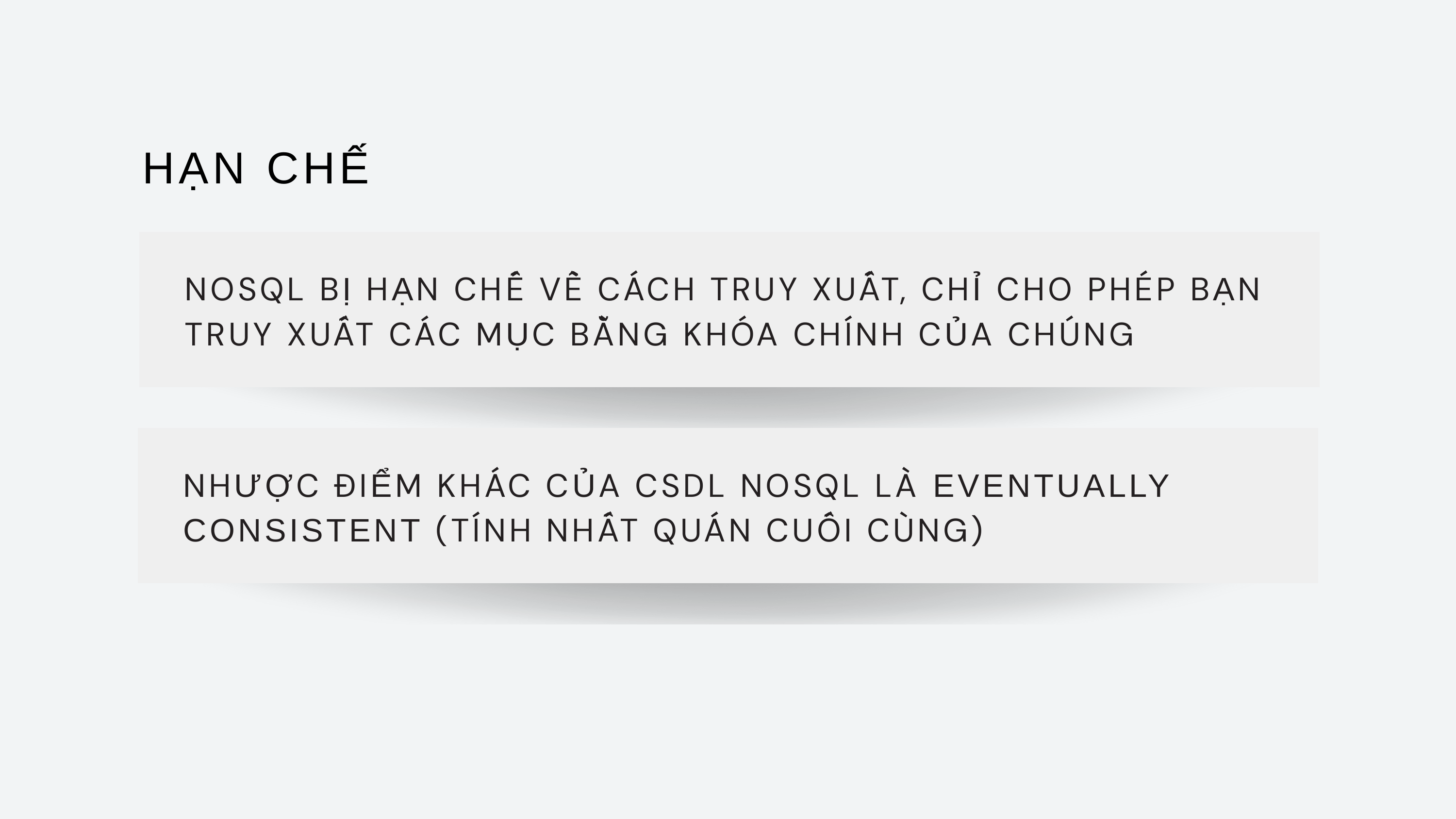

HẠN CHẾ

NOSQL BỊ HẠN CHẾ VỀ CÁCH TRUY XUẤT, CHỈ CHO PHÉP BẠN TRUY XUẤT CÁC MỤC BẰNG KHÓA CHÍNH CỦA CHÚNG

NHƯỢC ĐIỂM KHÁC CỦA CSDL NOSQL LÀ EVENTUALLY CONSISTENT (TÍNH NHẤT QUÁN CUỐI CÙNG)